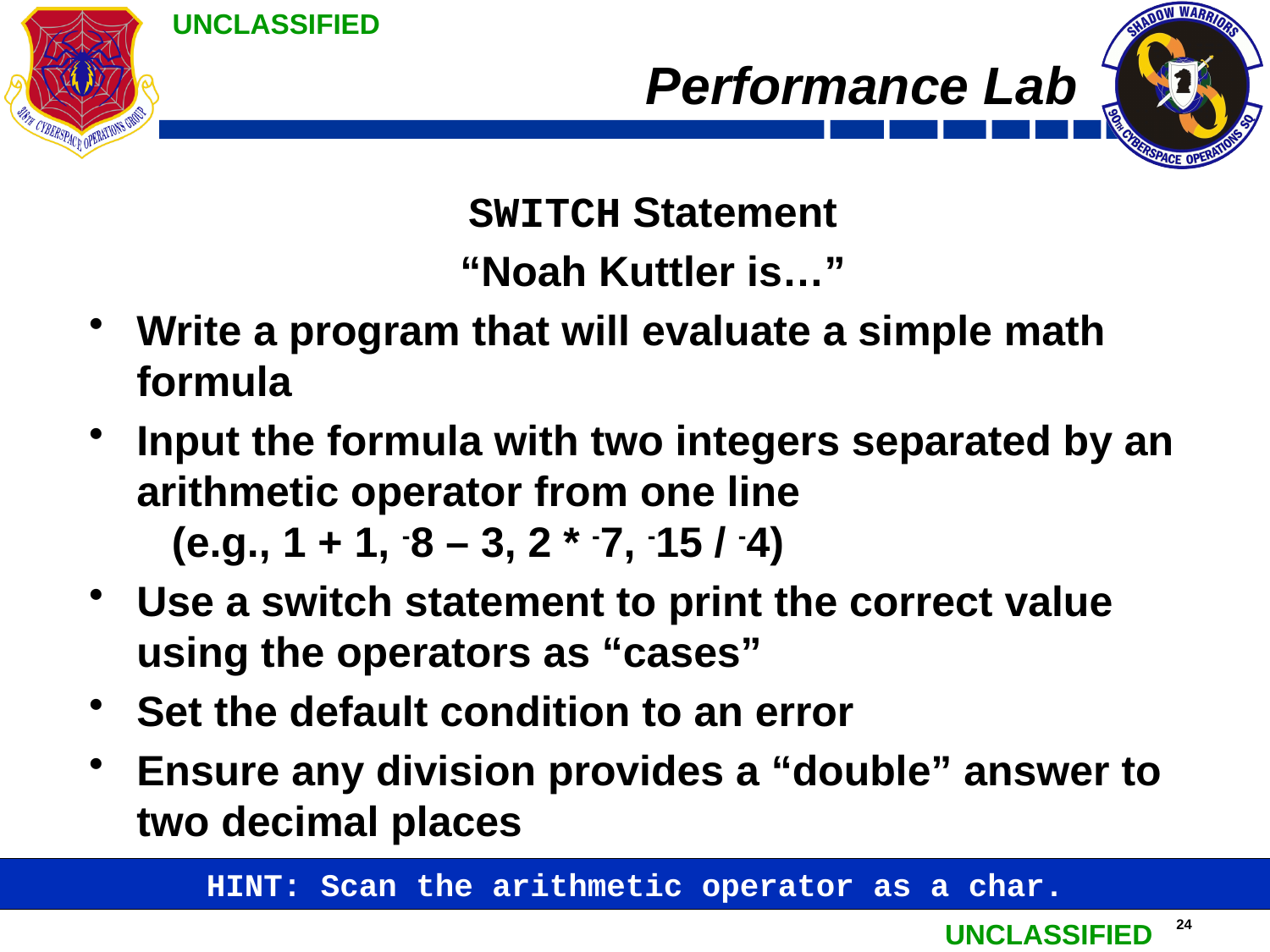

# Performance Lab
SWITCH Statement
“Noah Kuttler is…”
Write a program that will evaluate a simple math formula
Input the formula with two integers separated by an arithmetic operator from one line                                       (e.g., 1 + 1, -8 – 3, 2 * -7, -15 / -4)
Use a switch statement to print the correct value using the operators as “cases”
Set the default condition to an error
Ensure any division provides a “double” answer to two decimal places
HINT: Scan the arithmetic operator as a char.